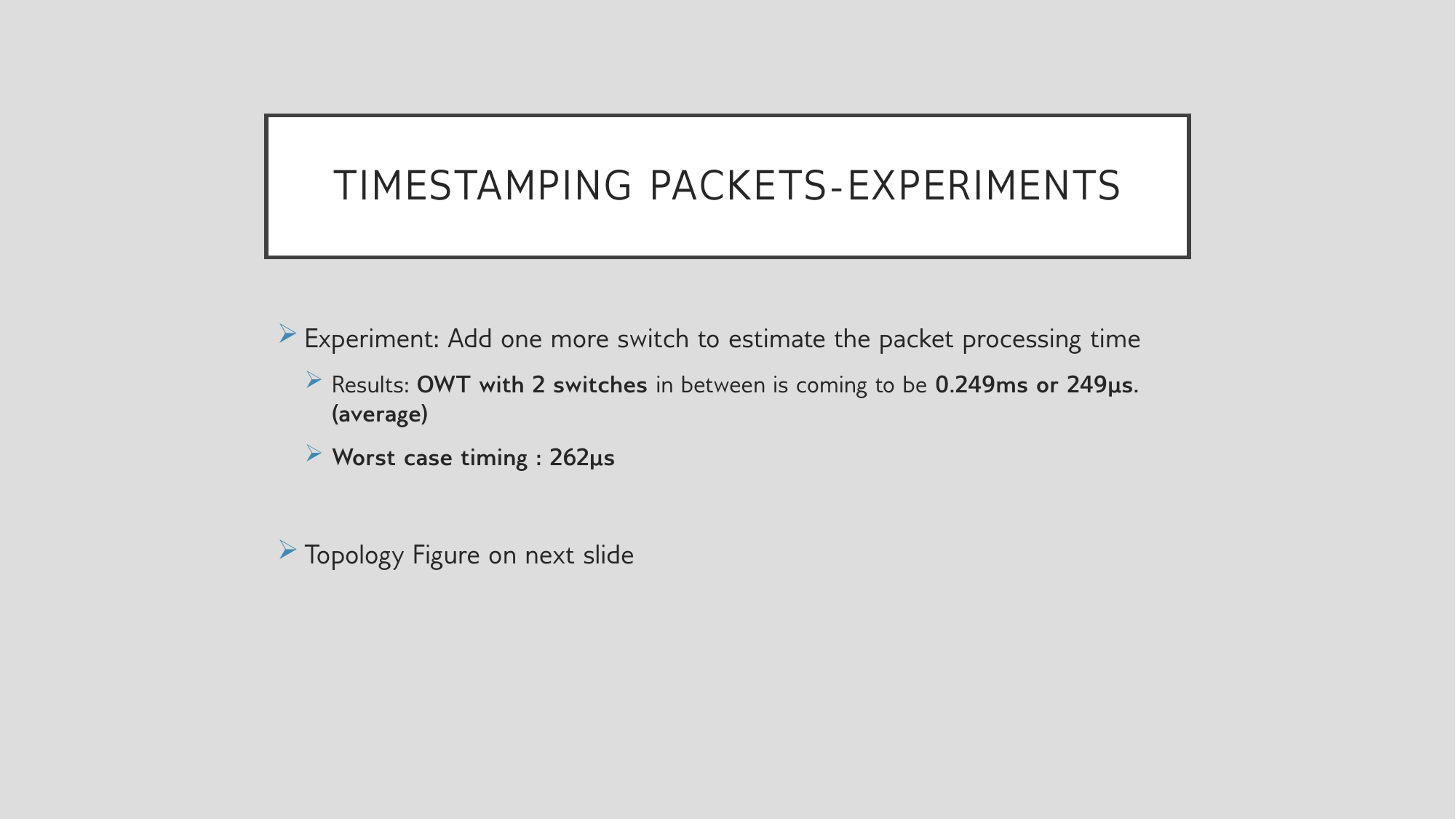

# Timestamping packets-EXPERIMENTS
Experiment: Add one more switch to estimate the packet processing time
Results: OWT with 2 switches in between is coming to be 0.249ms or 249µs.(average)
Worst case timing : 262µs

Topology Figure on next slide